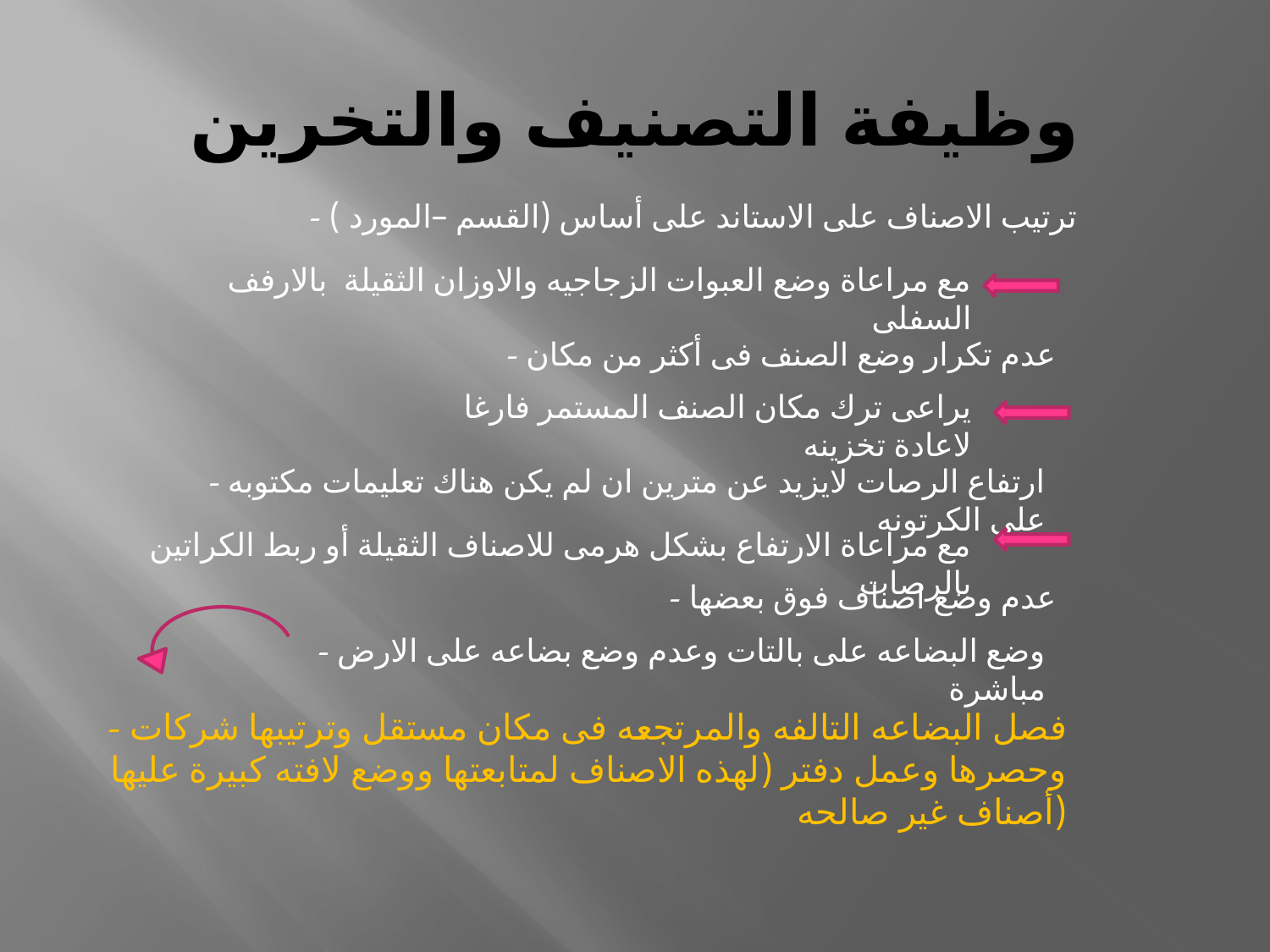

# وظيفة التصنيف والتخرين
- ترتيب الاصناف على الاستاند على أساس (القسم –المورد )
مع مراعاة وضع العبوات الزجاجيه والاوزان الثقيلة  بالارفف السفلى

- عدم تكرار وضع الصنف فى أكثر من مكان
يراعى ترك مكان الصنف المستمر فارغا لاعادة تخزينه

- ارتفاع الرصات لايزيد عن مترين ان لم يكن هناك تعليمات مكتوبه على الكرتونه
مع مراعاة الارتفاع بشكل هرمى للاصناف الثقيلة أو ربط الكراتين بالرصات

- عدم وضع اصناف فوق بعضها

- وضع البضاعه على بالتات وعدم وضع بضاعه على الارض مباشرة
- فصل البضاعه التالفه والمرتجعه فى مكان مستقل وترتيبها شركات وحصرها وعمل دفتر (لهذه الاصناف لمتابعتها ووضع لافته كبيرة عليها (أصناف غير صالحه